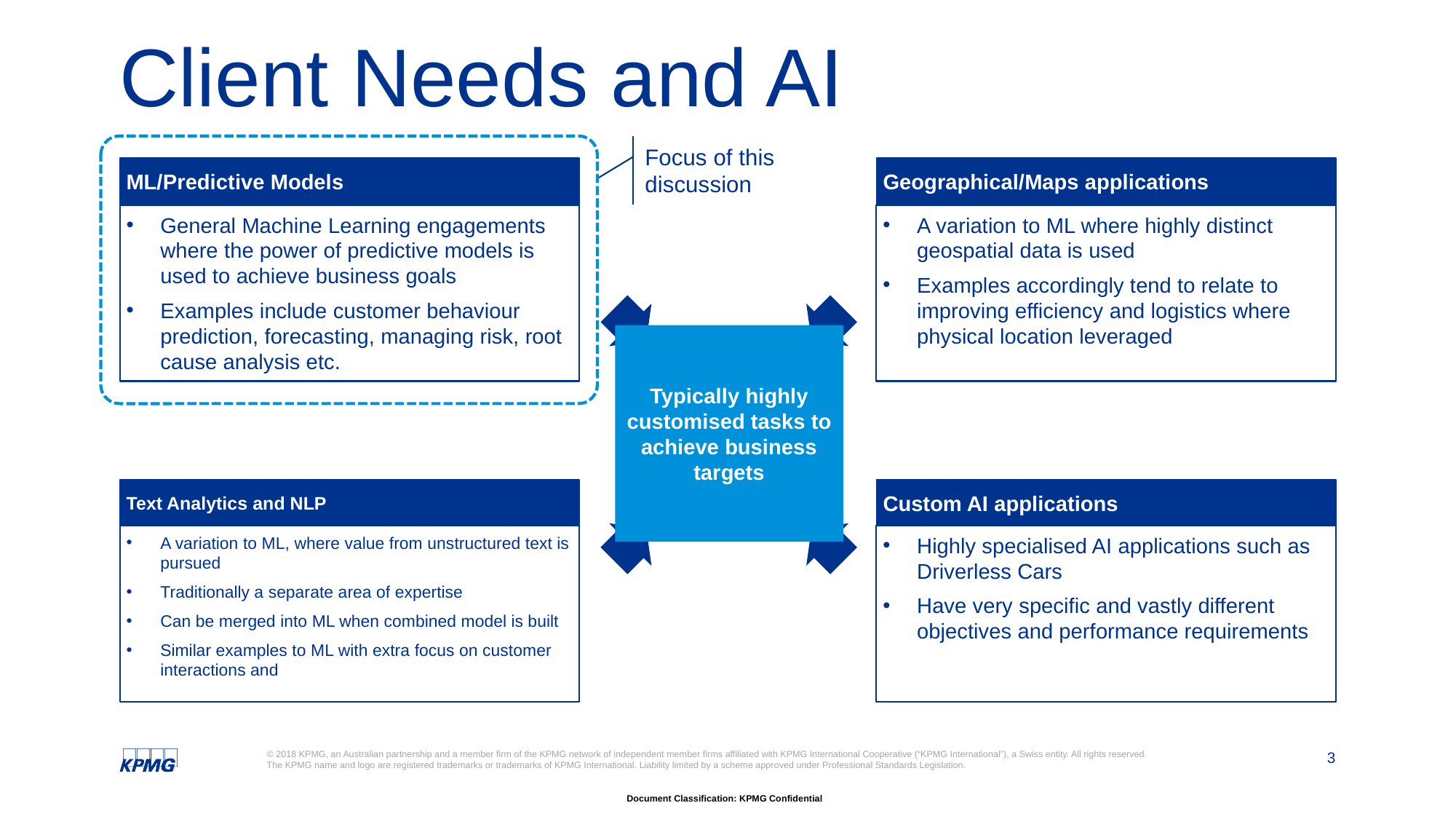

# Client Needs and AI
Focus of this discussion

ML/Predictive Models
Geographical/Maps applications
General Machine Learning engagements where the power of predictive models is used to achieve business goals
Examples include customer behaviour  prediction, forecasting, managing risk, root cause analysis etc.
A variation to ML where highly distinct geospatial data is used
Examples accordingly tend to relate to improving efficiency and logistics where physical location leveraged
Typically highly customised tasks to achieve business targets
Text Analytics and NLP
Custom AI applications
A variation to ML, where value from unstructured text is pursued
Traditionally a separate area of expertise
Can be merged into ML when combined model is built
Similar examples to ML with extra focus on customer interactions and
Highly specialised AI applications such as Driverless Cars
Have very specific and vastly different objectives and performance requirements